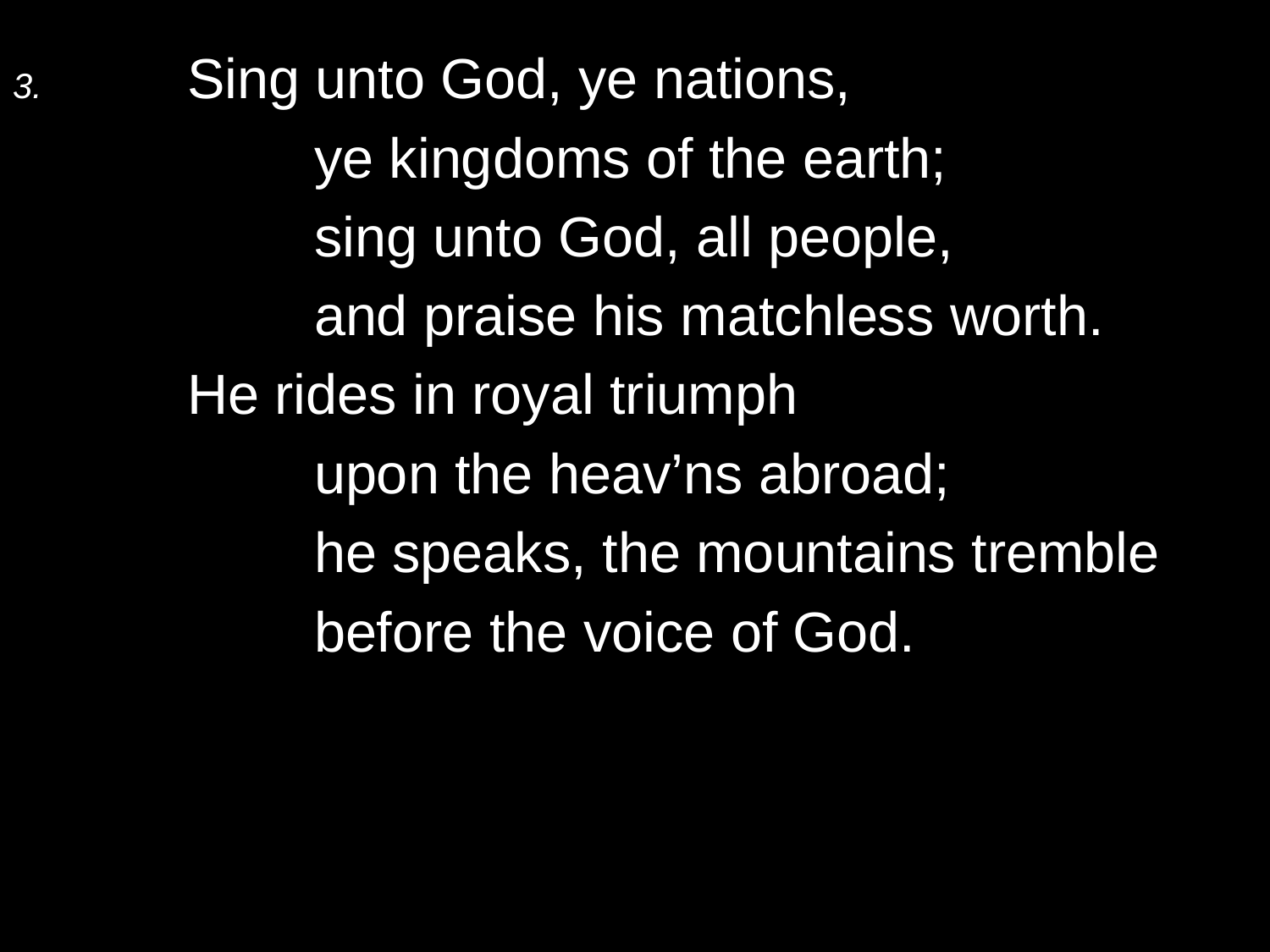

3.	Sing unto God, ye nations,
		ye kingdoms of the earth;
		sing unto God, all people,
		and praise his matchless worth.
	He rides in royal triumph
		upon the heav’ns abroad;
		he speaks, the mountains tremble
		before the voice of God.